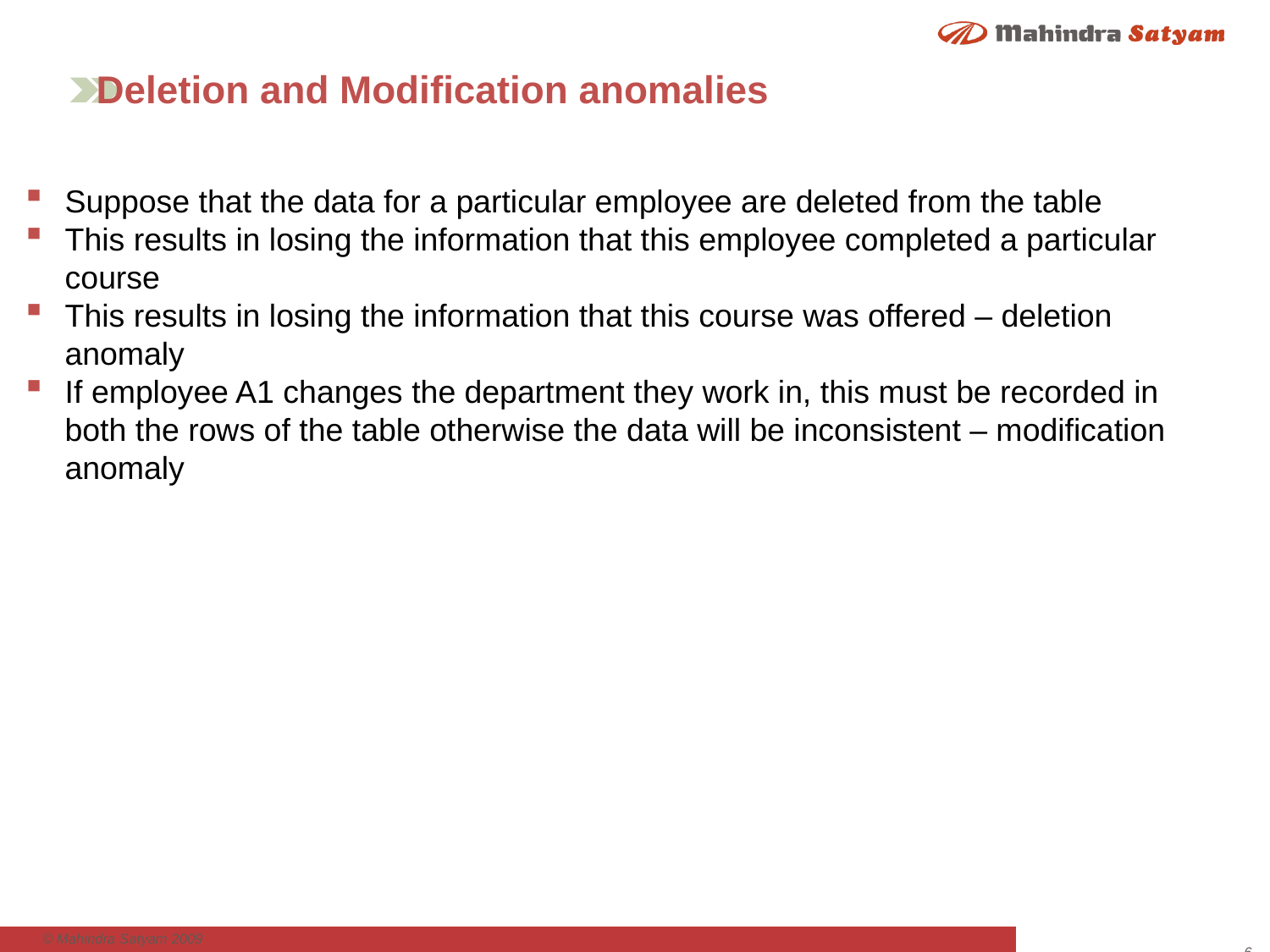

# Deletion and Modification anomalies
Suppose that the data for a particular employee are deleted from the table
This results in losing the information that this employee completed a particular course
This results in losing the information that this course was offered – deletion anomaly
If employee A1 changes the department they work in, this must be recorded in both the rows of the table otherwise the data will be inconsistent – modification anomaly